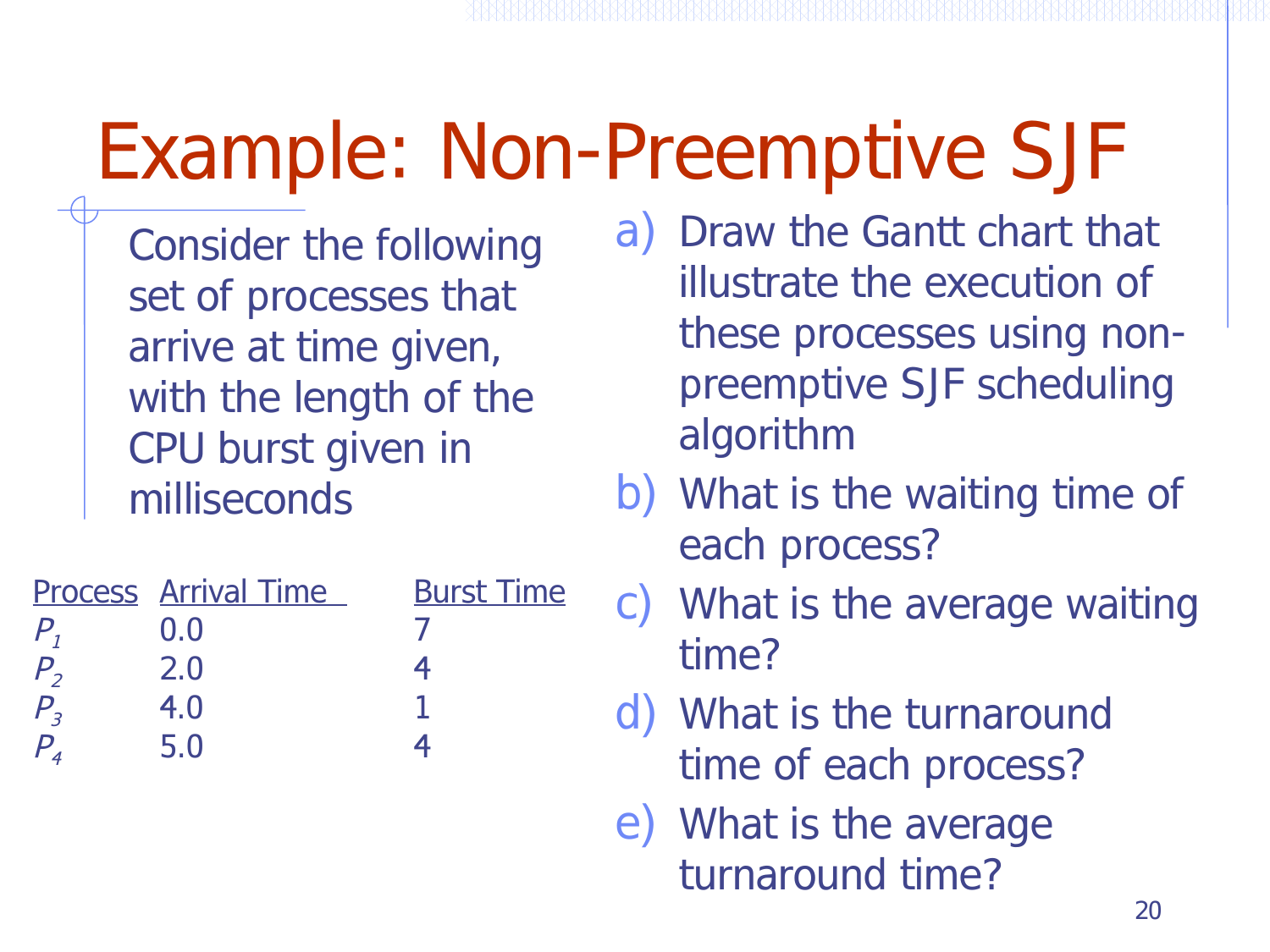

# Example: Non-Preemptive SJF
Draw the Gantt chart that illustrate the execution of these processes using non-preemptive SJF scheduling algorithm
What is the waiting time of each process?
What is the average waiting time?
What is the turnaround time of each process?
What is the average turnaround time?

Consider the following set of processes that arrive at time given, with the length of the CPU burst given in milliseconds

Process	Arrival Time  	Burst Time
P1	0.0		7
P2	2.0		4
P3	4.0		1
P4	5.0		4

20